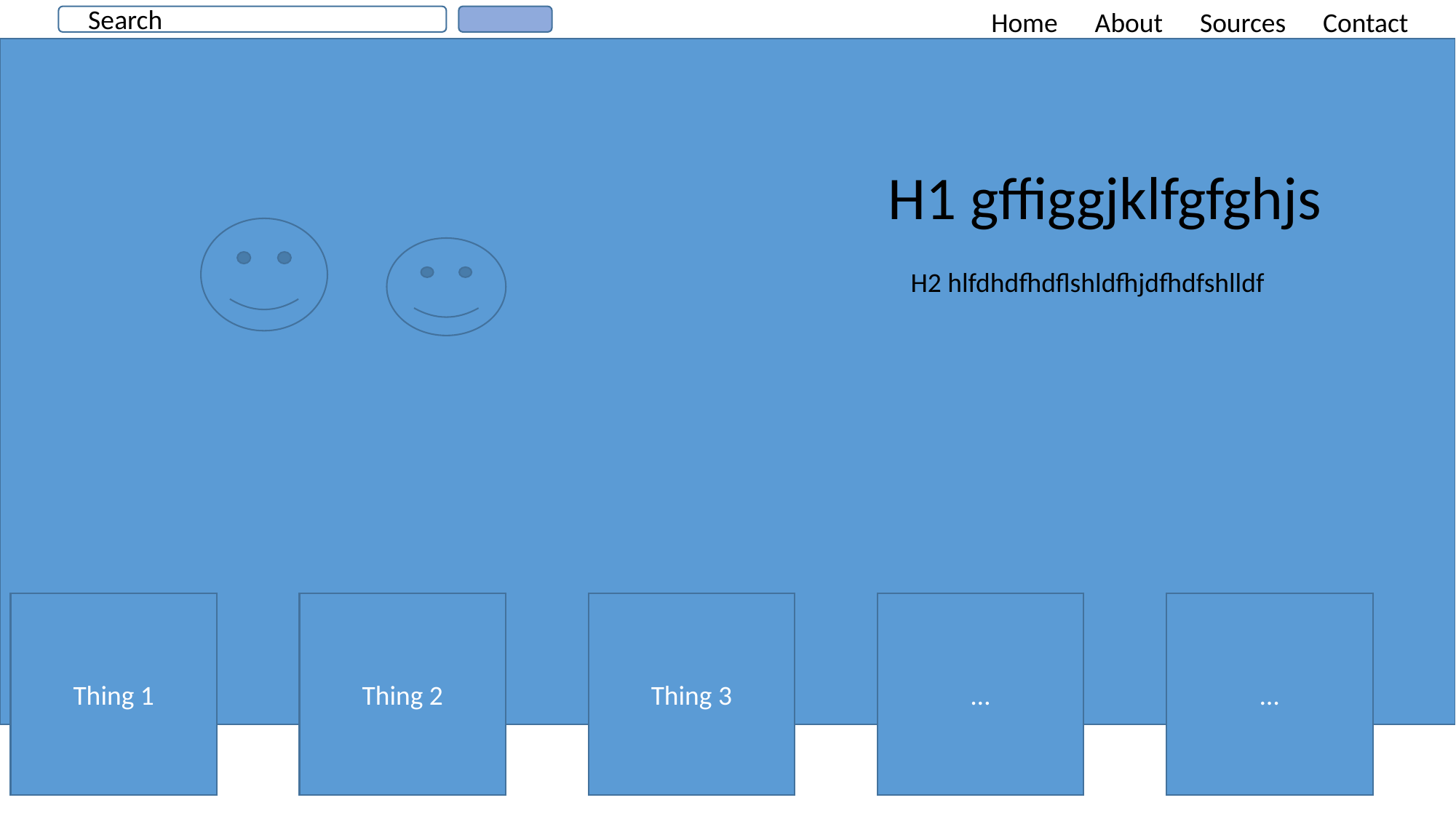

Home      About      Sources      Contact
Search

H1 gffiggjklfgfghjs

H2 hlfdhdfhdflshldfhjdfhdfshlldf
Thing 1
Thing 2
Thing 3
…
…